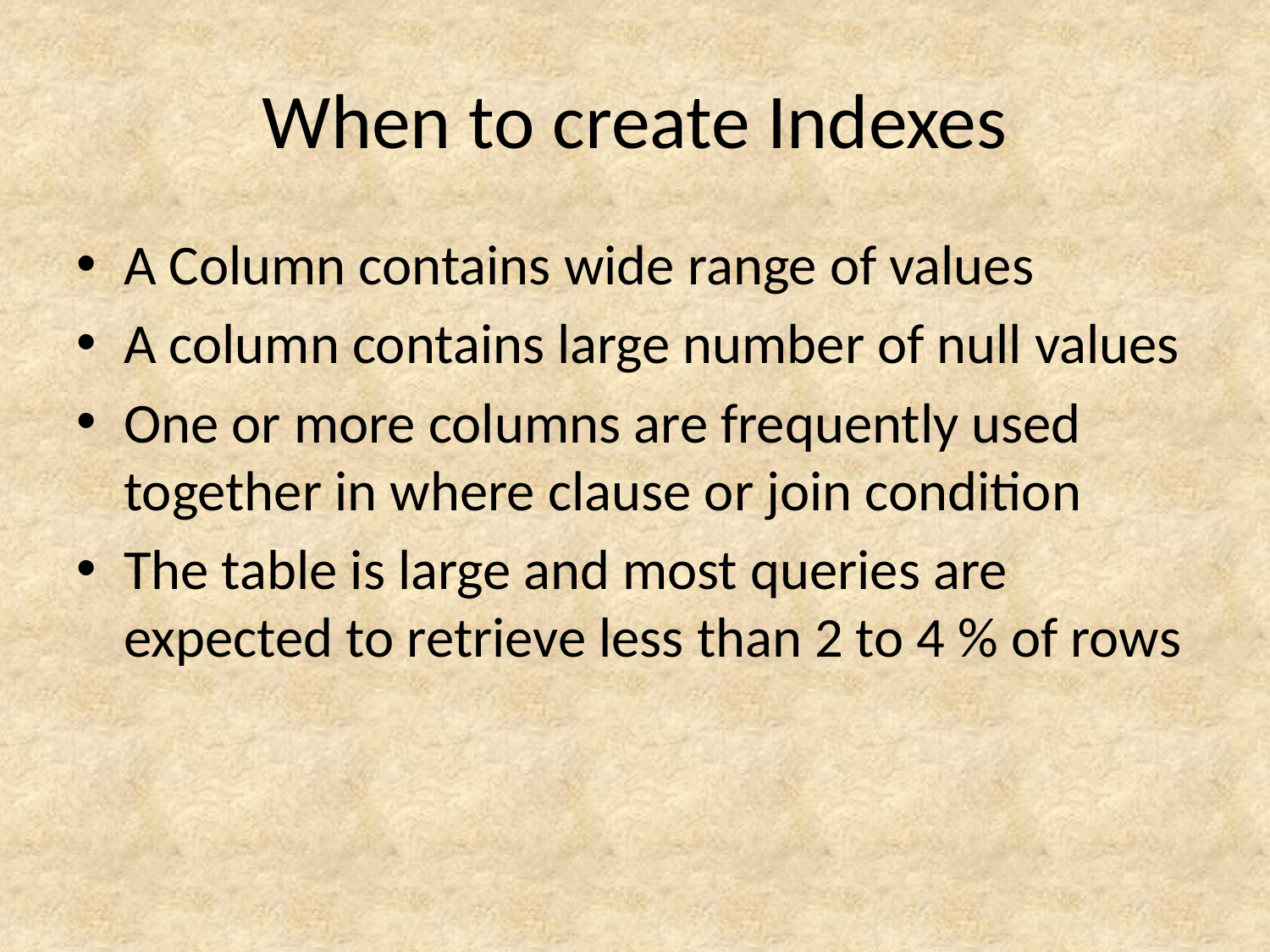

# When to create Indexes
A Column contains wide range of values
A column contains large number of null values
One or more columns are frequently used together in where clause or join condition
The table is large and most queries are expected to retrieve less than 2 to 4 % of rows